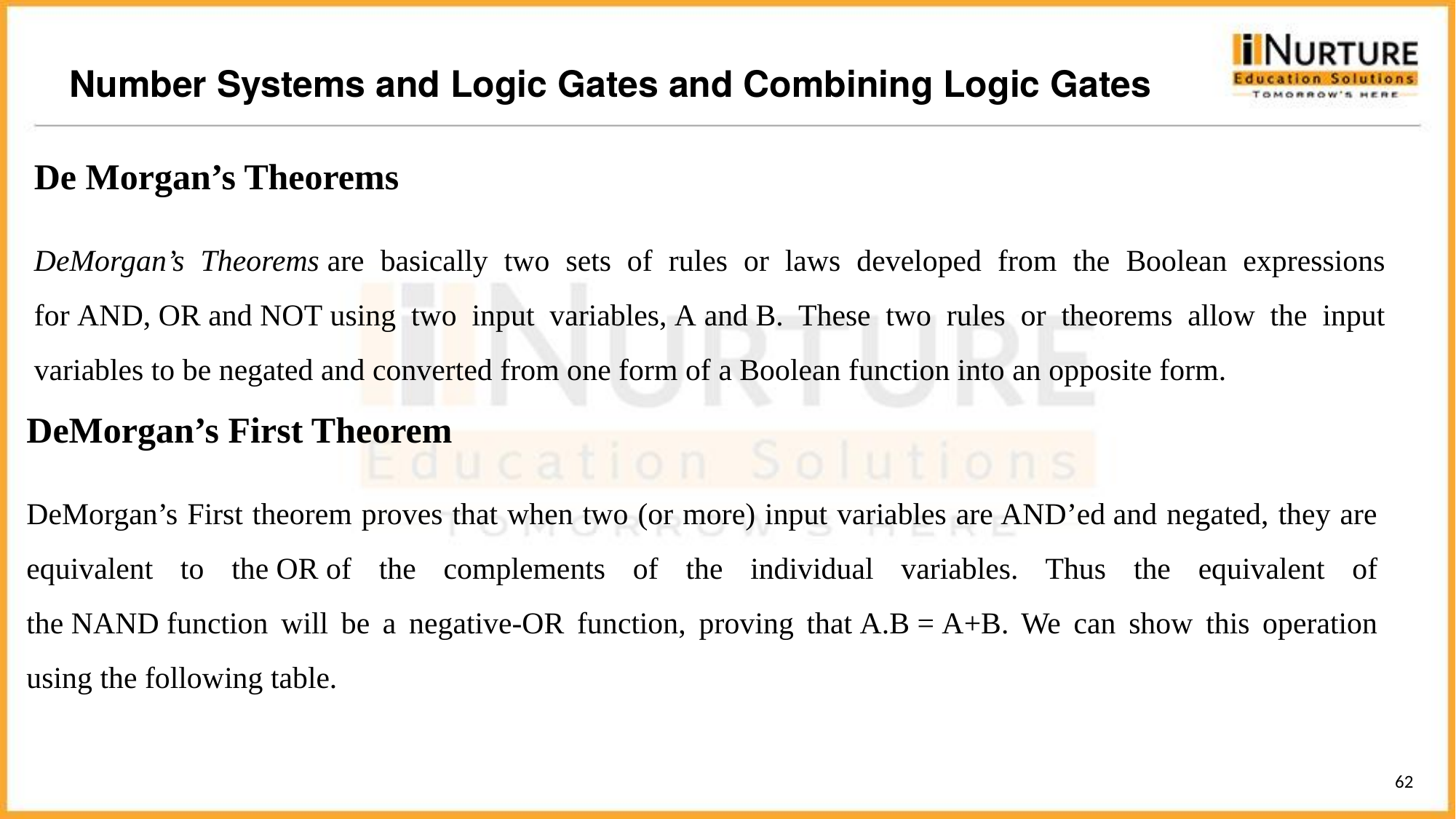

Number Systems and Logic Gates and Combining Logic Gates
De Morgan’s Theorems

DeMorgan’s Theorems are basically two sets of rules or laws developed from the Boolean expressions for AND, OR and NOT using two input variables, A and B. These two rules or theorems allow the input variables to be negated and converted from one form of a Boolean function into an opposite form.

DeMorgan’s First Theorem

DeMorgan’s First theorem proves that when two (or more) input variables are AND’ed and negated, they are equivalent to the OR of the complements of the individual variables. Thus the equivalent of the NAND function will be a negative-OR function, proving that A.B = A+B. We can show this operation using the following table.
62